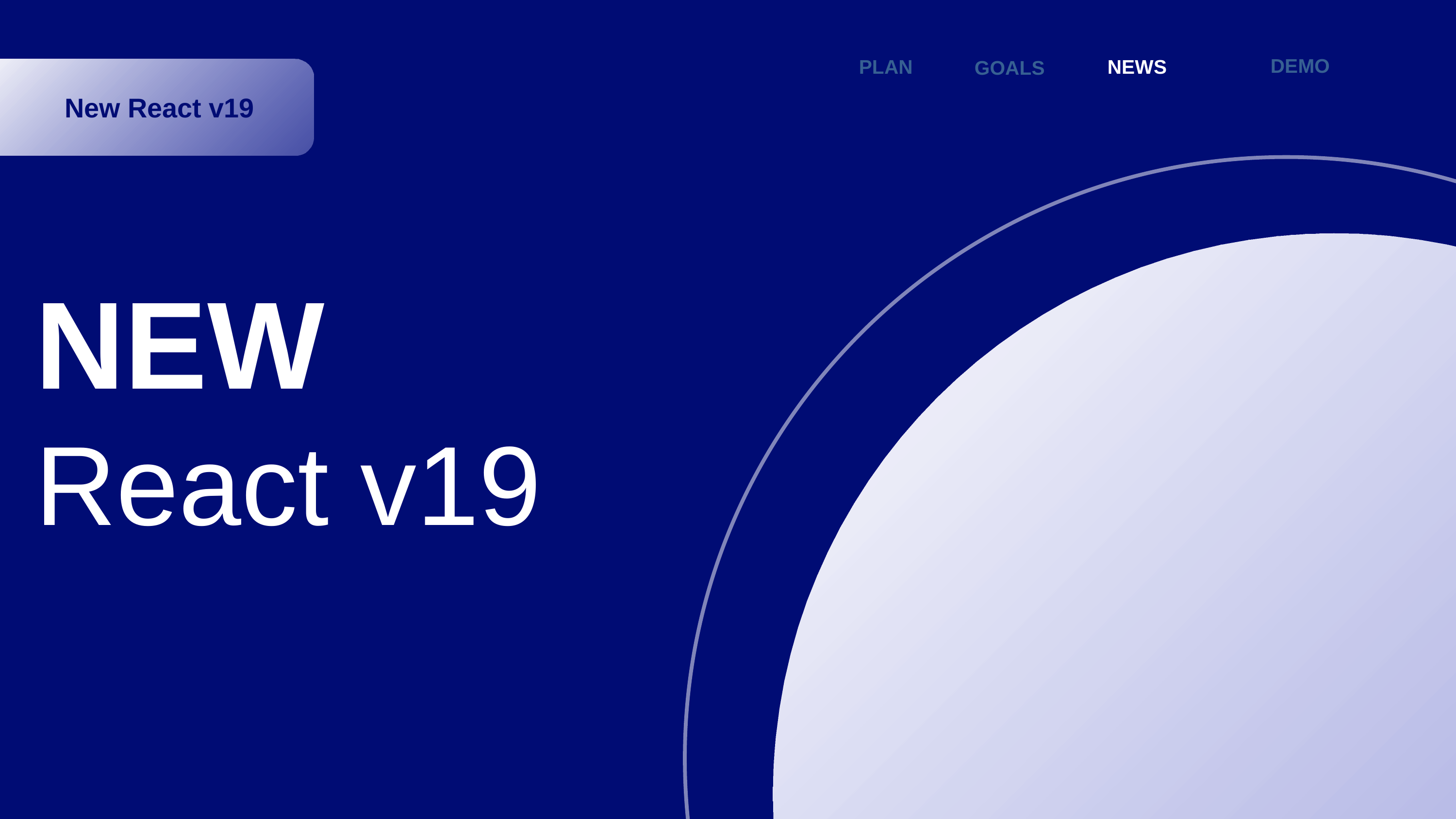

DEMO
PLAN
NEWS
GOALS

New React v19

NEW
React v19